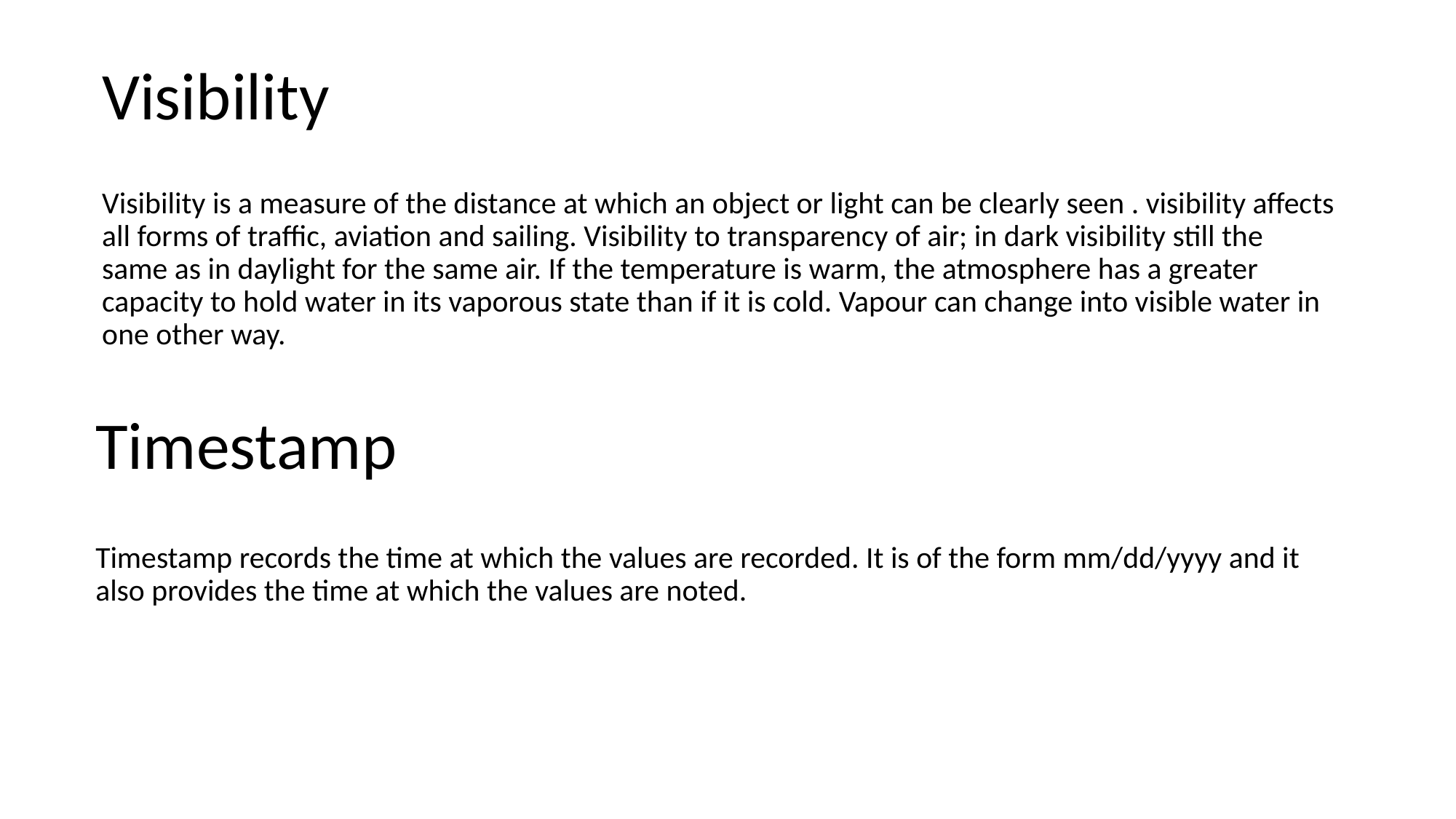

# Visibility
Visibility is a measure of the distance at which an object or light can be clearly seen . visibility affects all forms of traffic, aviation and sailing. Visibility to transparency of air; in dark visibility still the same as in daylight for the same air. If the temperature is warm, the atmosphere has a greater capacity to hold water in its vaporous state than if it is cold. Vapour can change into visible water in one other way.
Timestamp
Timestamp records the time at which the values are recorded. It is of the form mm/dd/yyyy and it also provides the time at which the values are noted.